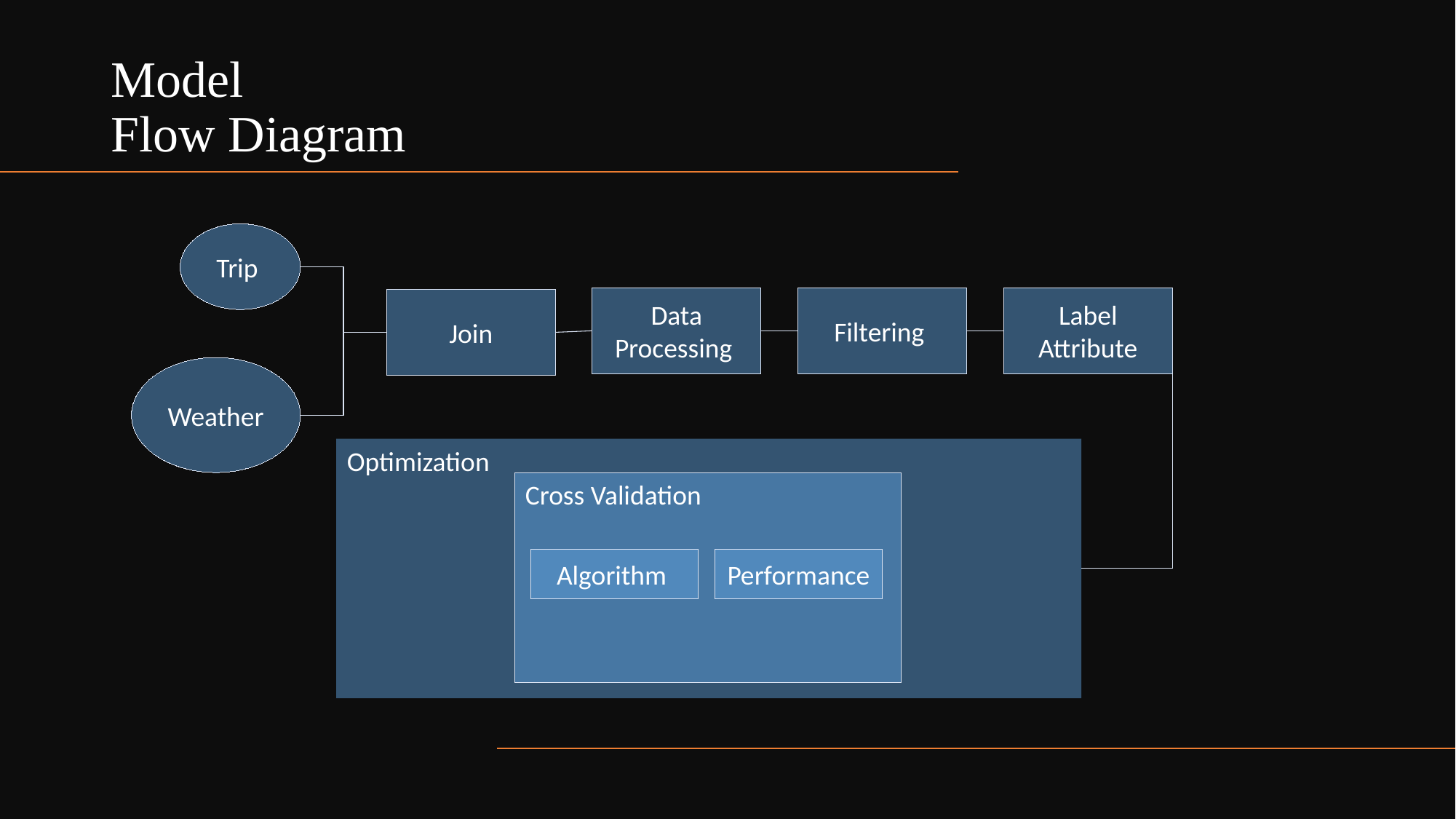

# Model Flow Diagram
Trip
Data Processing
Filtering
Label Attribute
Join
Weather
Optimization
Cross Validation
Algorithm
Performance
19